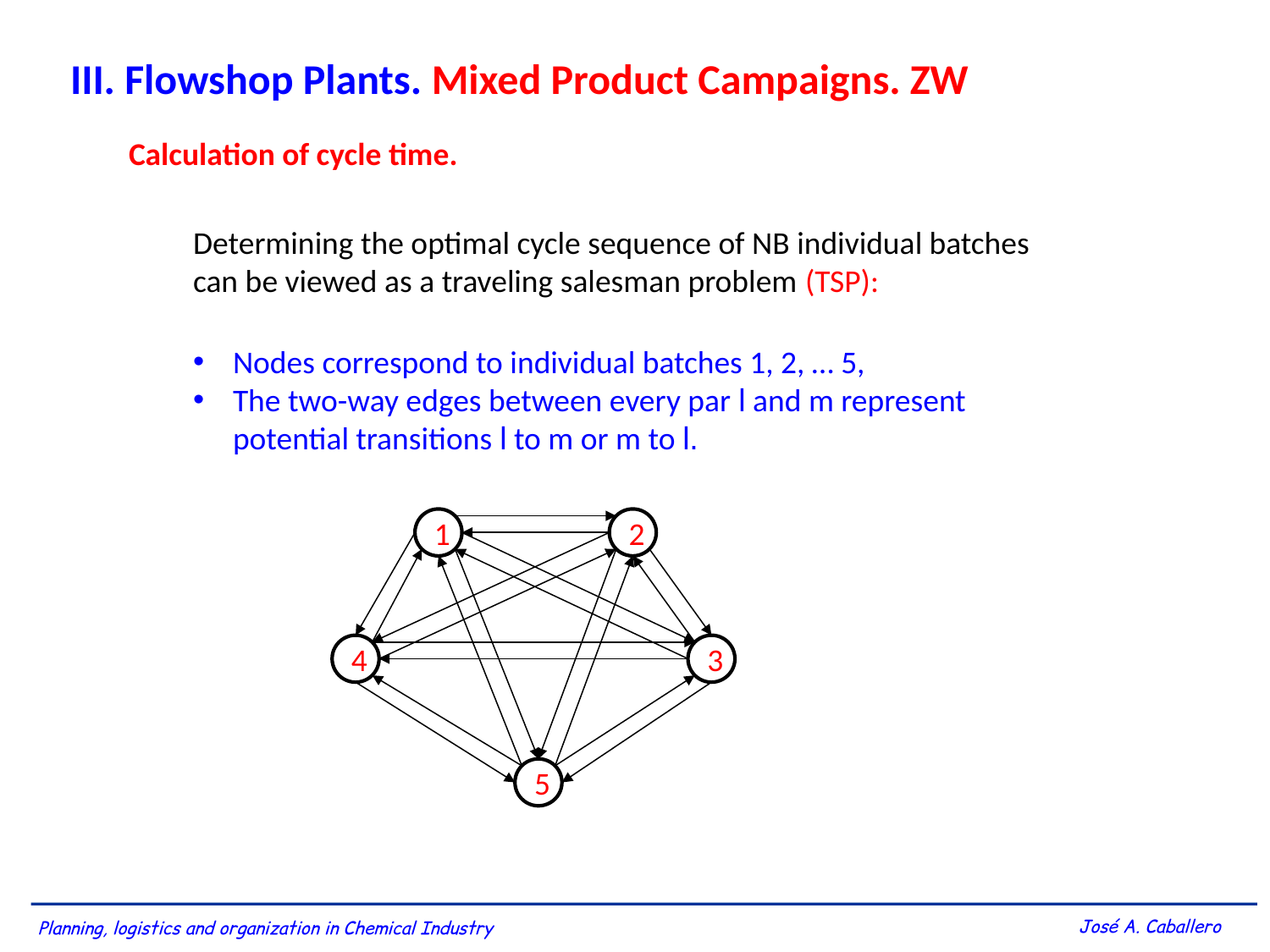

III. Flowshop Plants. Mixed Product Campaigns. ZW
Calculation of cycle time.
Determining the optimal cycle sequence of NB individual batches can be viewed as a traveling salesman problem (TSP):

Nodes correspond to individual batches 1, 2, … 5,
The two-way edges between every par l and m represent potential transitions l to m or m to l.
1
2
4
3
5